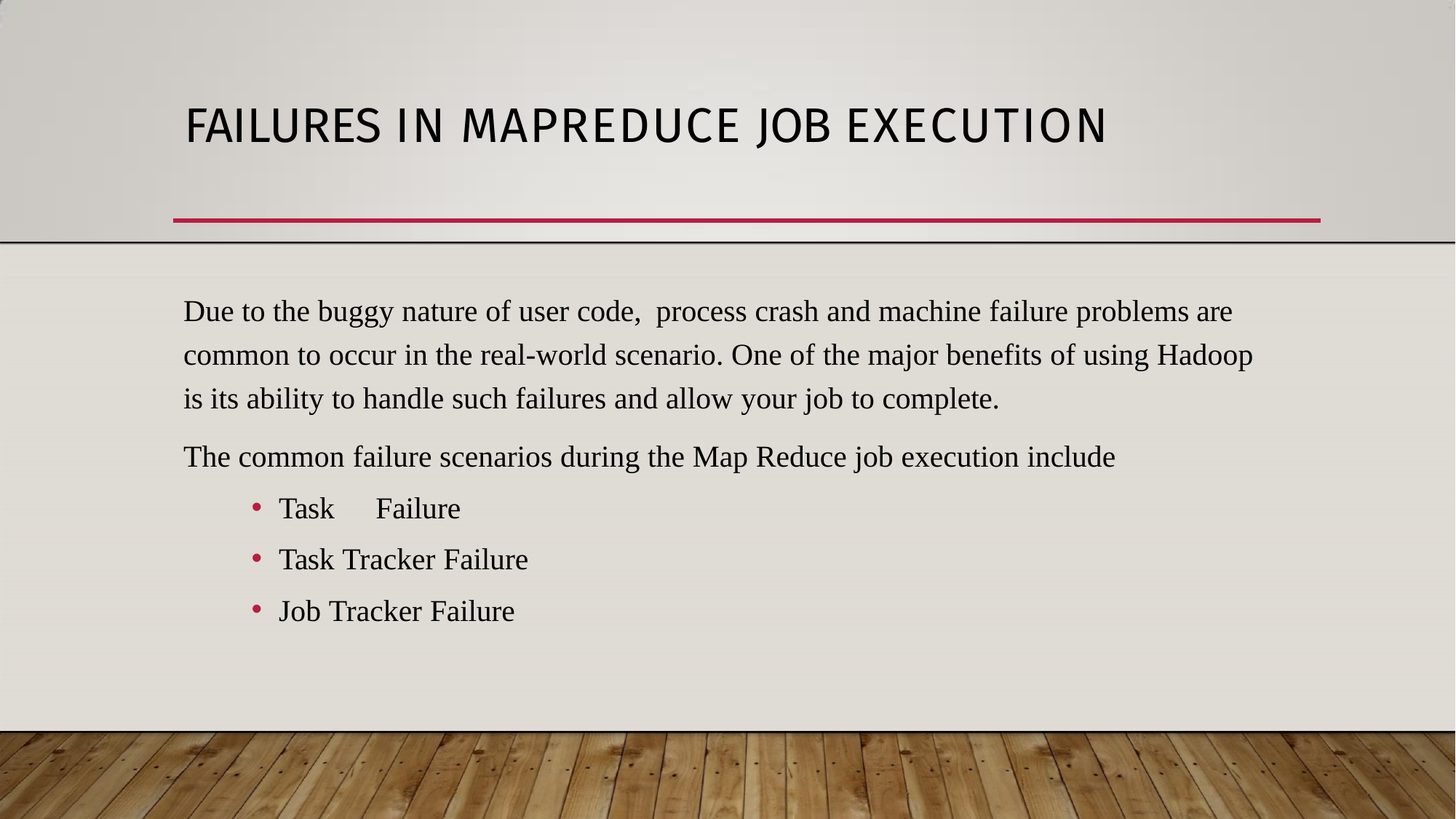

# FAILURES IN MAPREDUCE JOB EXECUTION

Due to the buggy nature of user code,	process crash and machine failure problems are common to occur in the real-world scenario. One of the major benefits of using Hadoop is its ability to handle such failures and allow your job to complete.
The common failure scenarios during the Map Reduce job execution include
Task	Failure
Task Tracker Failure
Job Tracker Failure